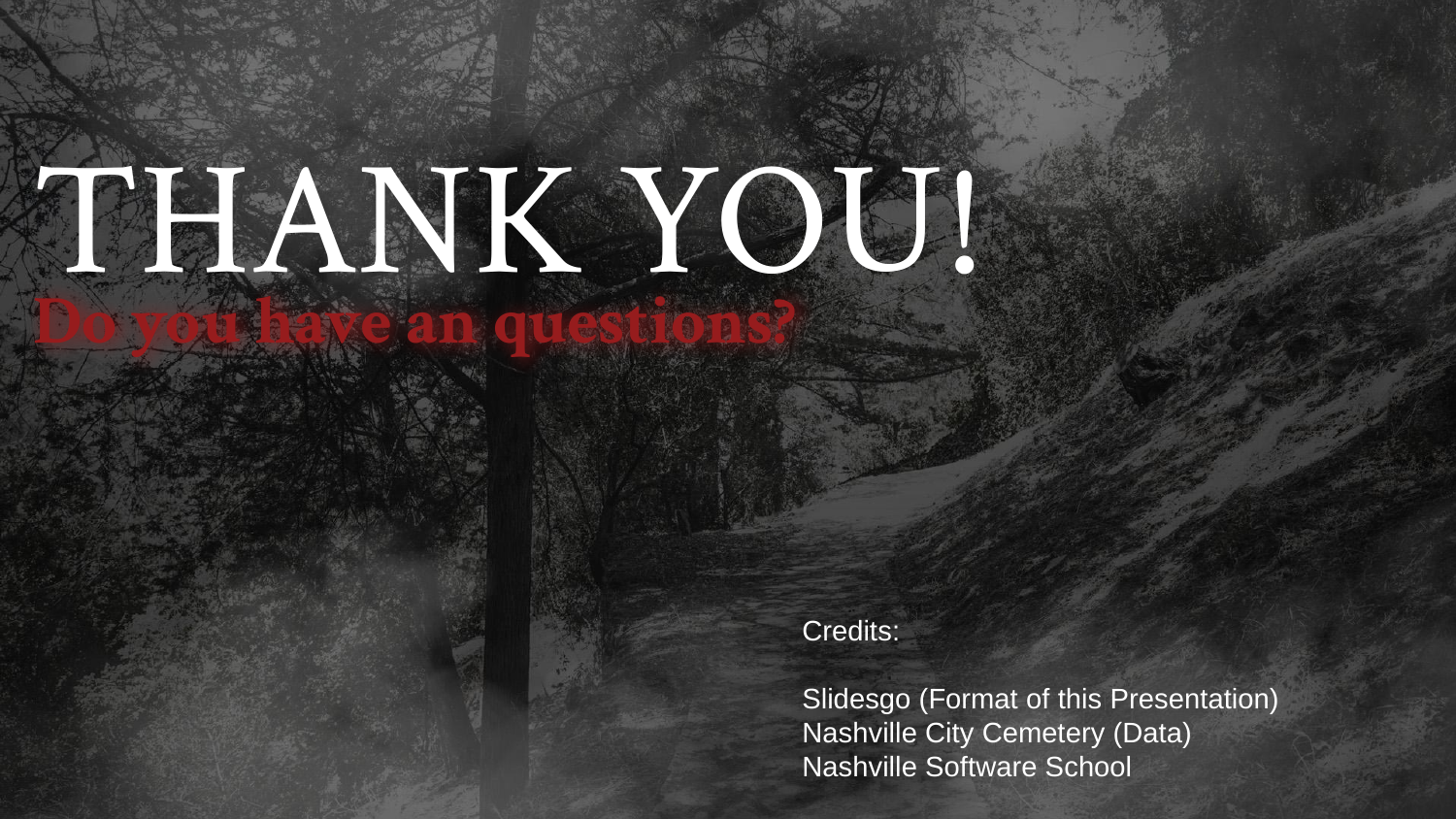

THANK YOU!
# Do you have an questions?
Credits:

Slidesgo (Format of this Presentation)
Nashville City Cemetery (Data)
Nashville Software School